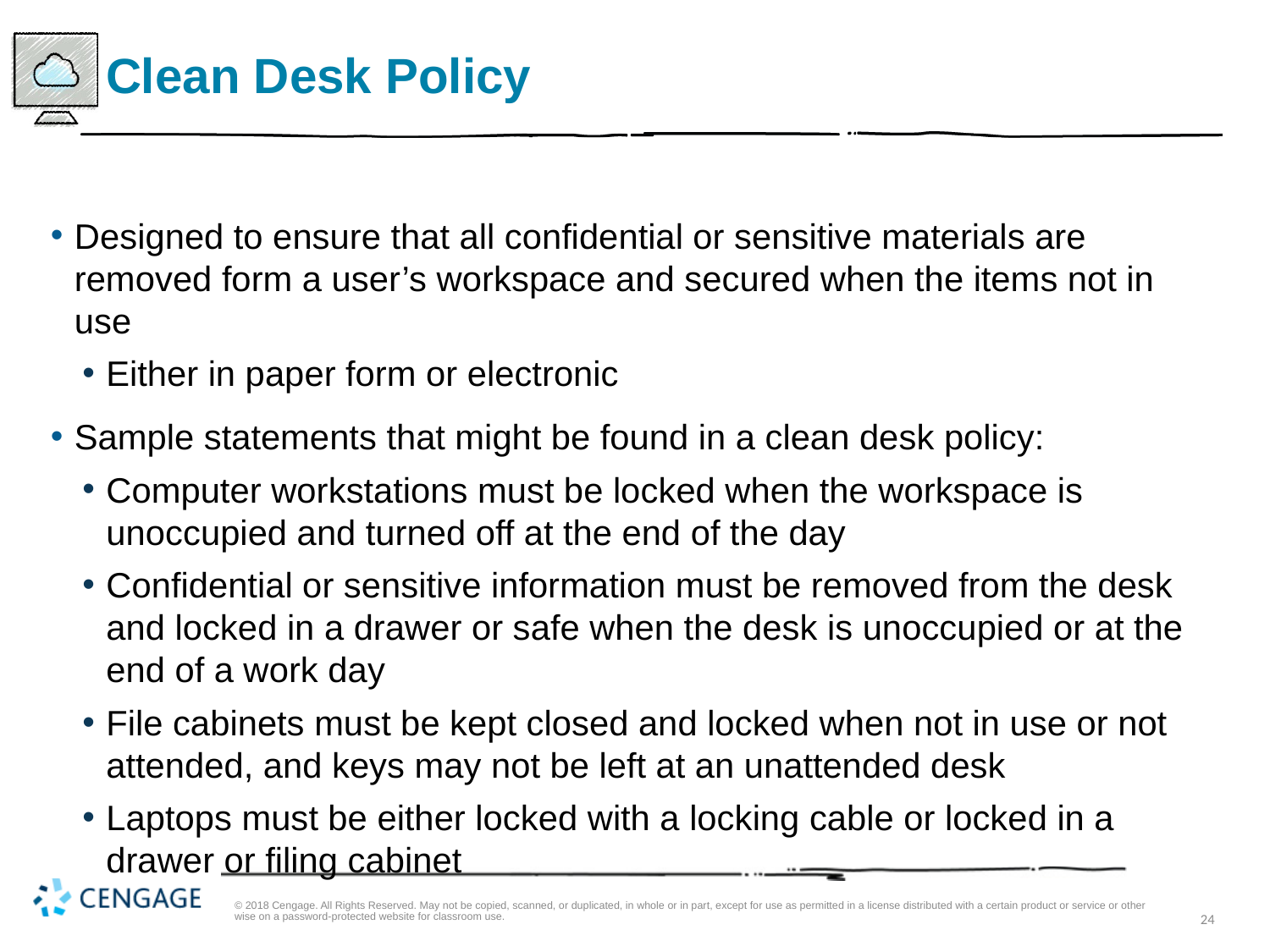

# Clean Desk Policy
Designed to ensure that all confidential or sensitive materials are removed form a user’s workspace and secured when the items not in use
Either in paper form or electronic
Sample statements that might be found in a clean desk policy:
Computer workstations must be locked when the workspace is unoccupied and turned off at the end of the day
Confidential or sensitive information must be removed from the desk and locked in a drawer or safe when the desk is unoccupied or at the end of a work day
File cabinets must be kept closed and locked when not in use or not attended, and keys may not be left at an unattended desk
Laptops must be either locked with a locking cable or locked in a drawer or filing cabinet
© 2018 Cengage. All Rights Reserved. May not be copied, scanned, or duplicated, in whole or in part, except for use as permitted in a license distributed with a certain product or service or otherwise on a password-protected website for classroom use.